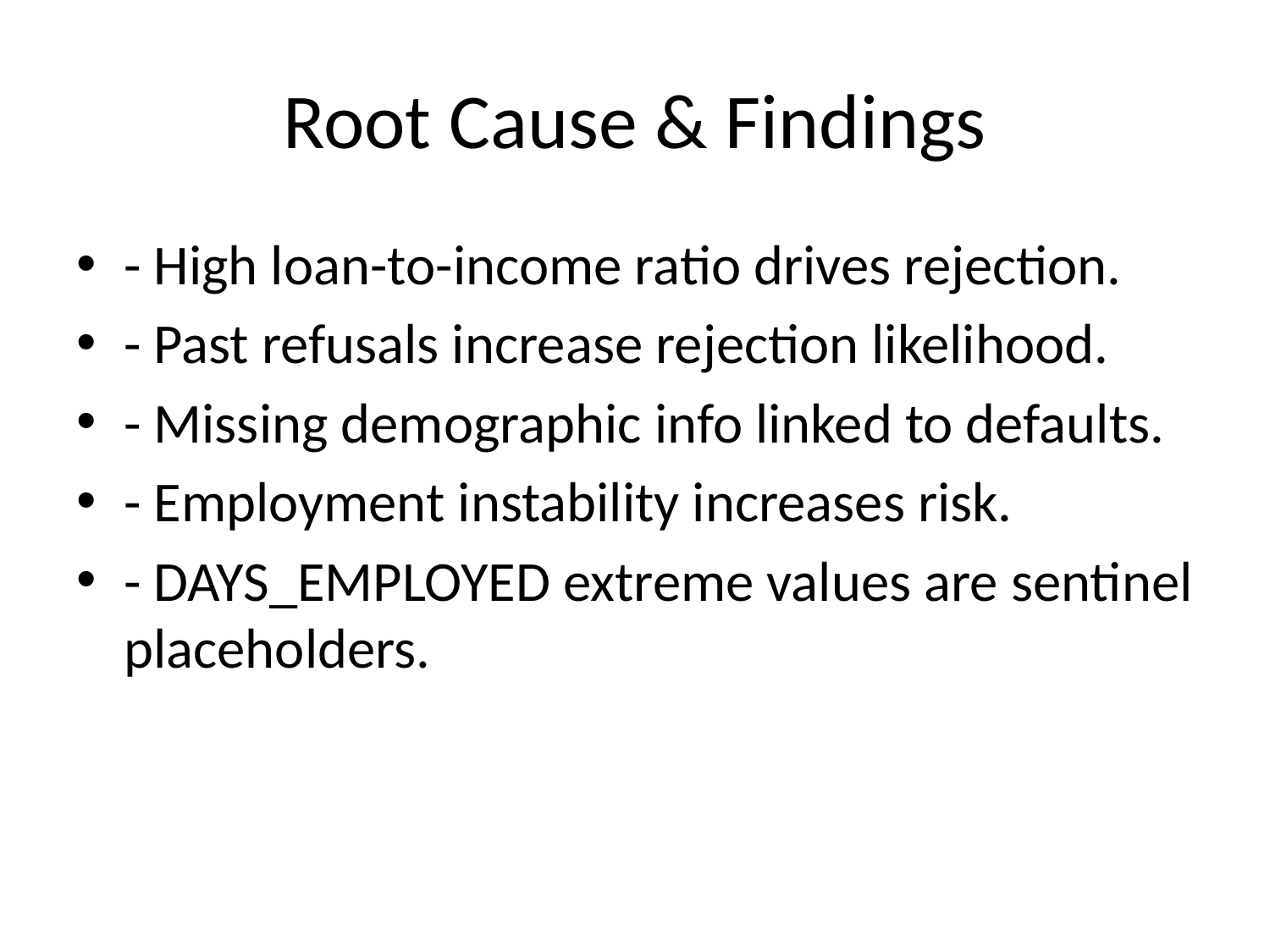

# Root Cause & Findings
- High loan-to-income ratio drives rejection.
- Past refusals increase rejection likelihood.
- Missing demographic info linked to defaults.
- Employment instability increases risk.
- DAYS_EMPLOYED extreme values are sentinel placeholders.